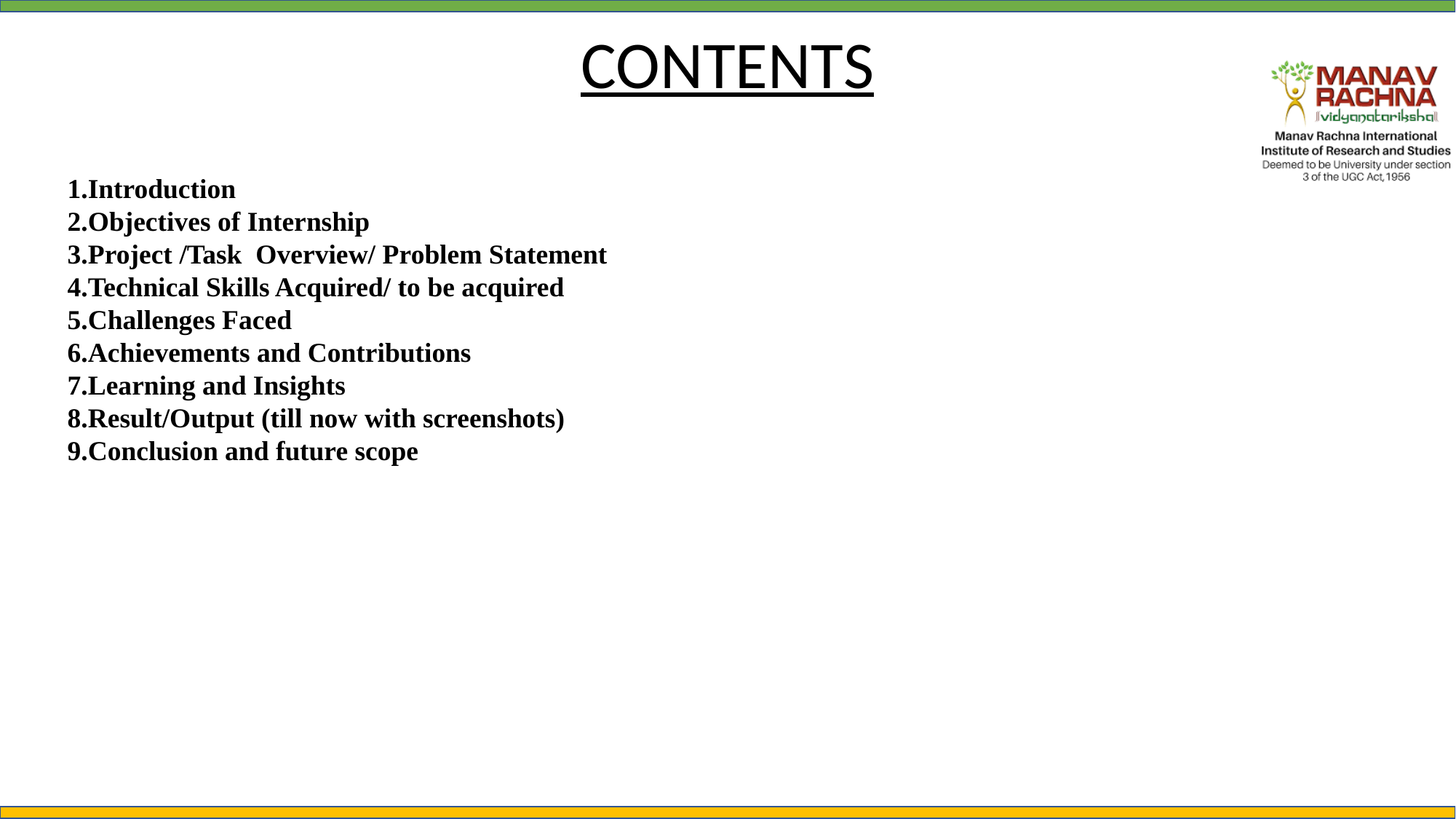

# CONTENTS
1.Introduction
2.Objectives of Internship
3.Project /Task  Overview/ Problem Statement
4.Technical Skills Acquired/ to be acquired
5.Challenges Faced
6.Achievements and Contributions
7.Learning and Insights
8.Result/Output (till now with screenshots)
9.Conclusion and future scope